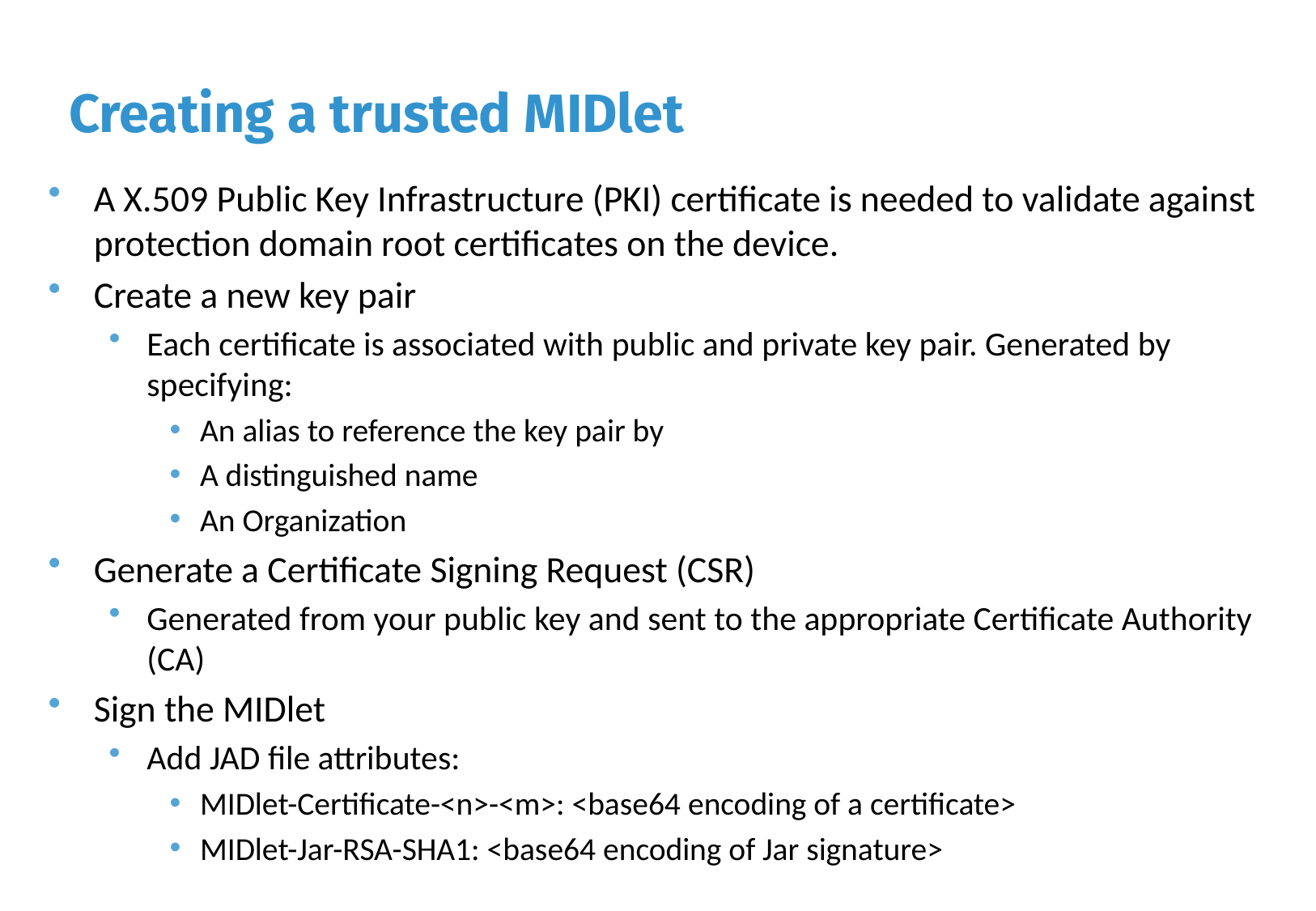

# Creating a trusted MIDlet
A X.509 Public Key Infrastructure (PKI) certificate is needed to validate against protection domain root certificates on the device.
Create a new key pair
Each certificate is associated with public and private key pair. Generated by specifying:
An alias to reference the key pair by
A distinguished name
An Organization
Generate a Certificate Signing Request (CSR)
Generated from your public key and sent to the appropriate Certificate Authority (CA)
Sign the MIDlet
Add JAD file attributes:
MIDlet-Certificate-<n>-<m>: <base64 encoding of a certificate>
MIDlet-Jar-RSA-SHA1: <base64 encoding of Jar signature>